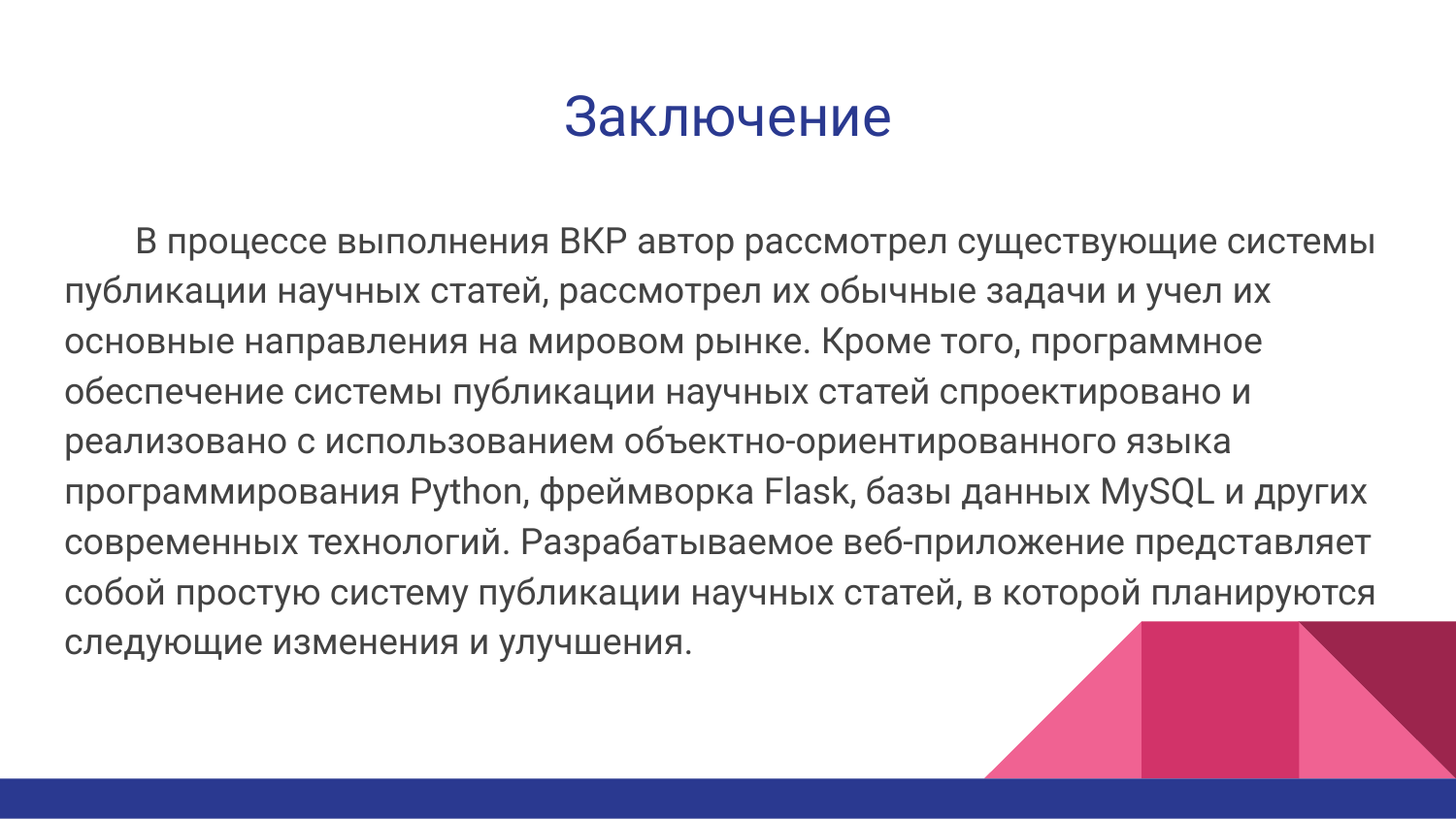

# Заключение
В процессе выполнения ВКР автор рассмотрел существующие системы публикации научных статей, рассмотрел их обычные задачи и учел их основные направления на мировом рынке. Кроме того, программное обеспечение системы публикации научных статей спроектировано и реализовано с использованием объектно-ориентированного языка программирования Python, фреймворка Flask, базы данных MySQL и других современных технологий. Разрабатываемое веб-приложение представляет собой простую систему публикации научных статей, в которой планируются следующие изменения и улучшения.